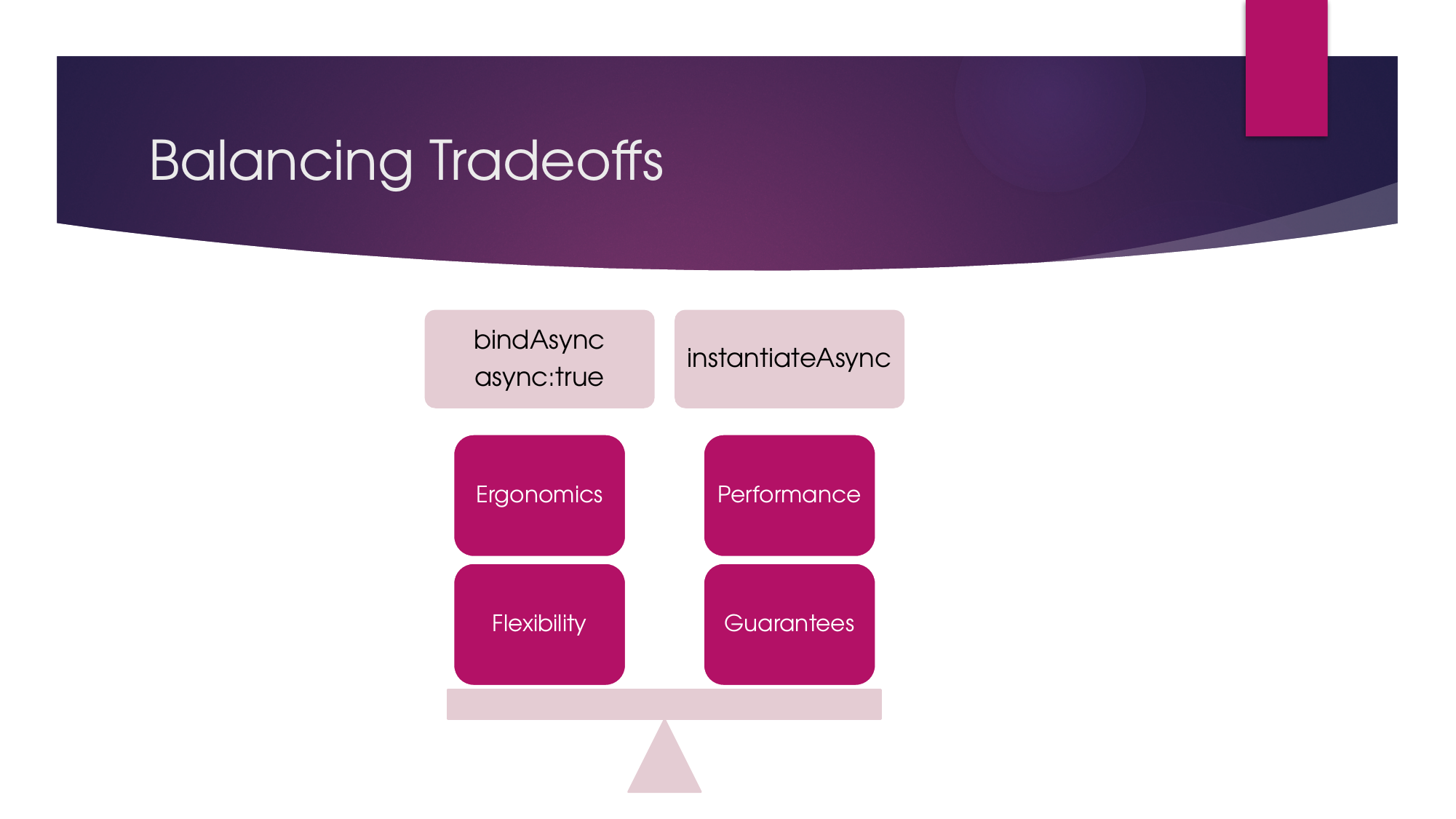

# Balancing Tradeoffs
bindAsync
async:true
instantiateAsync
Ergonomics
Performance
Flexibility
Guarantees